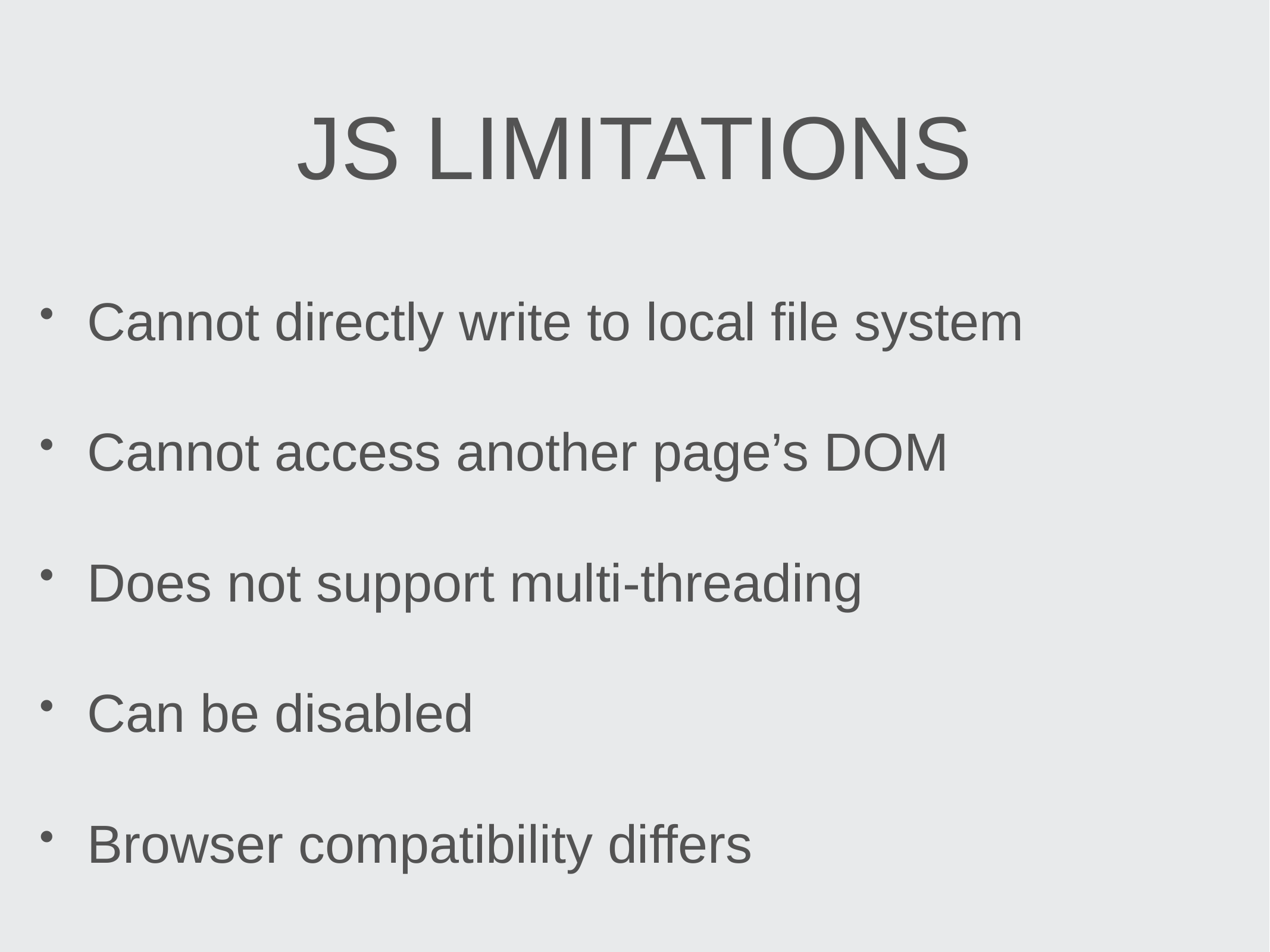

# JS Limitations
Cannot directly write to local file system
Cannot access another page’s DOM
Does not support multi-threading
Can be disabled
Browser compatibility differs